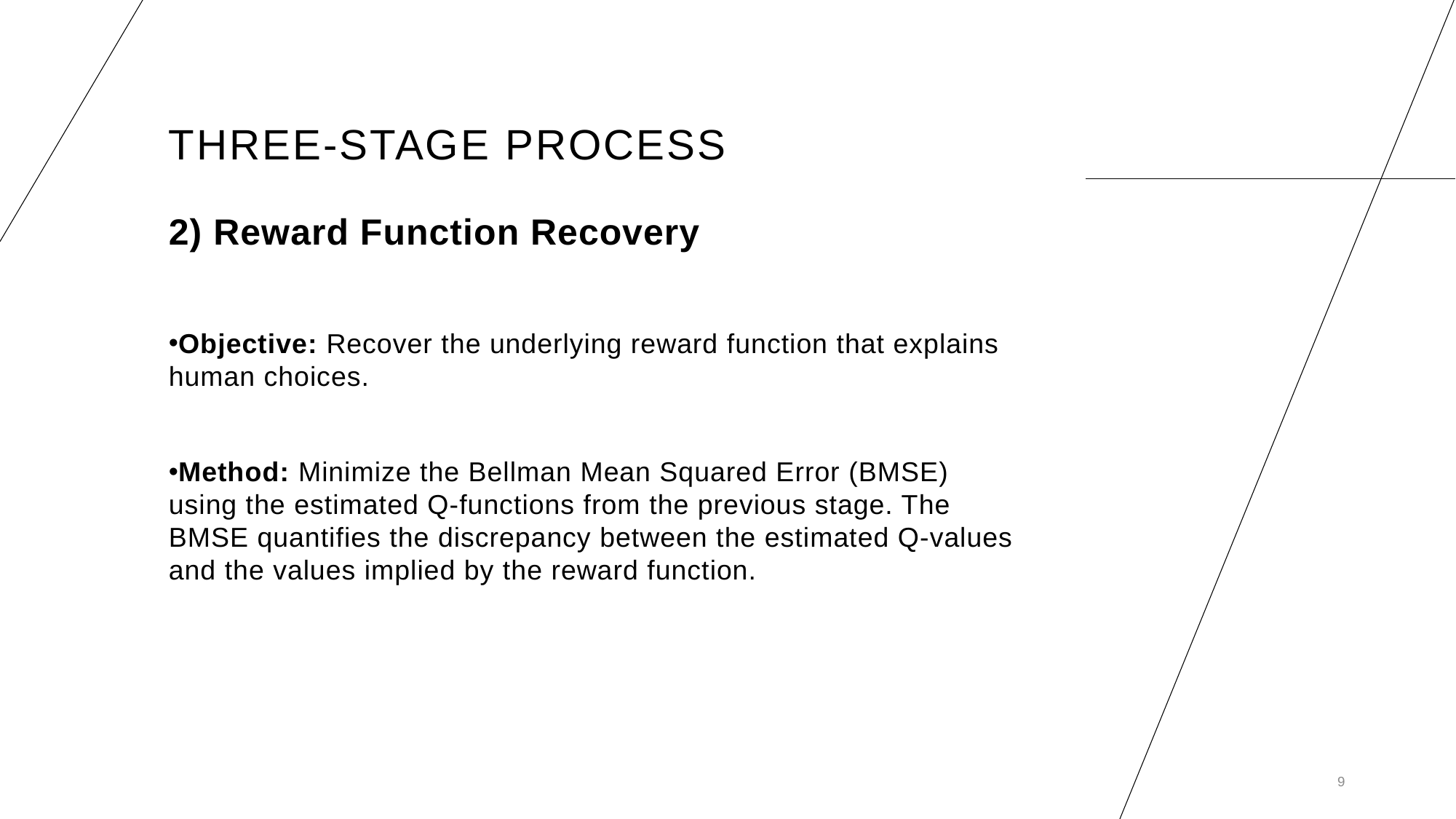

# Three-stage process
2) Reward Function Recovery

Objective: Recover the underlying reward function that explains human choices.

Method: Minimize the Bellman Mean Squared Error (BMSE) using the estimated Q-functions from the previous stage. The BMSE quantifies the discrepancy between the estimated Q-values and the values implied by the reward function.

9